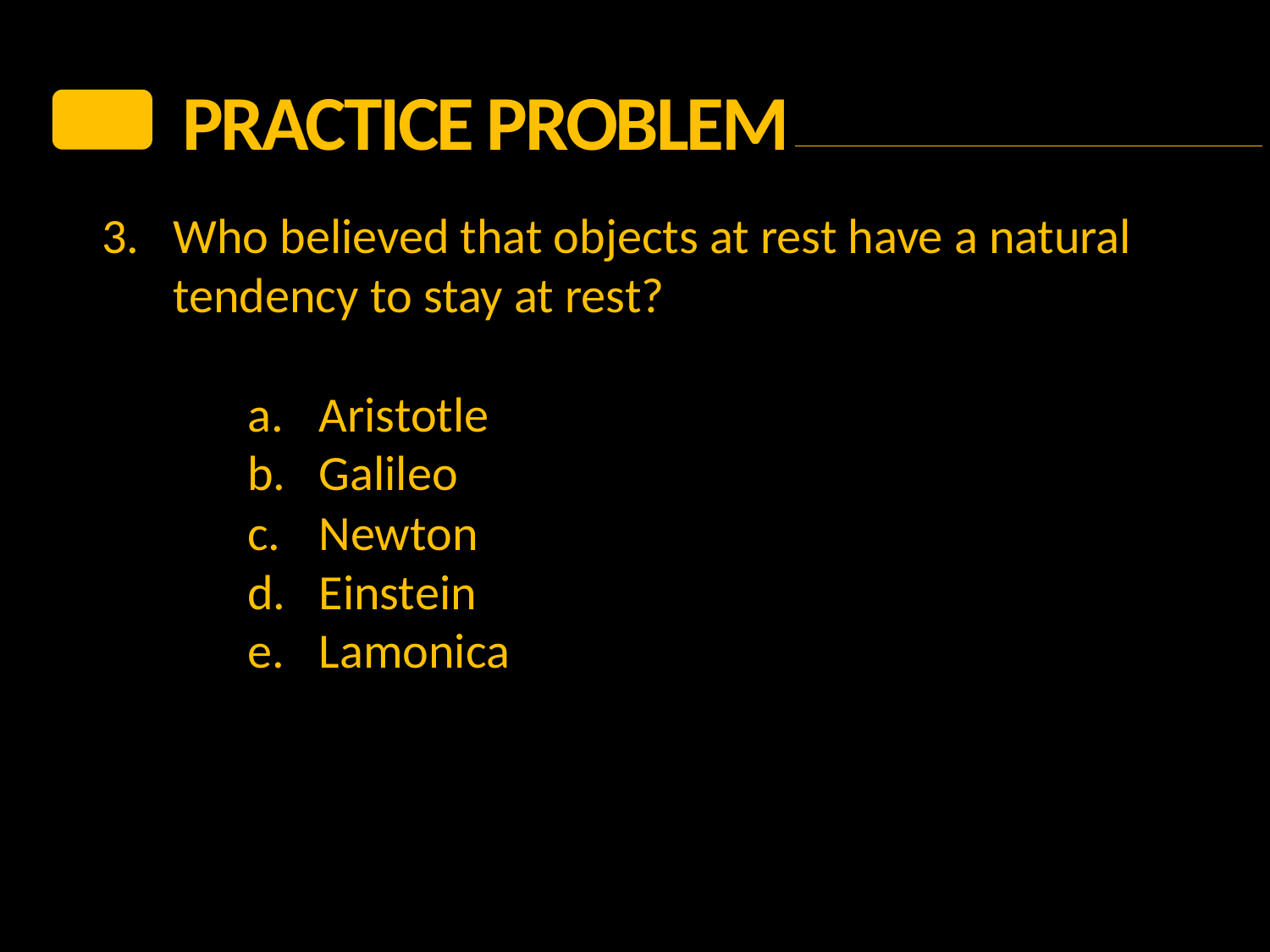

PRACTICE Problem

3.	Who believed that objects at rest have a natural tendency to stay at rest?
Aristotle
Galileo
Newton
Einstein
Lamonica